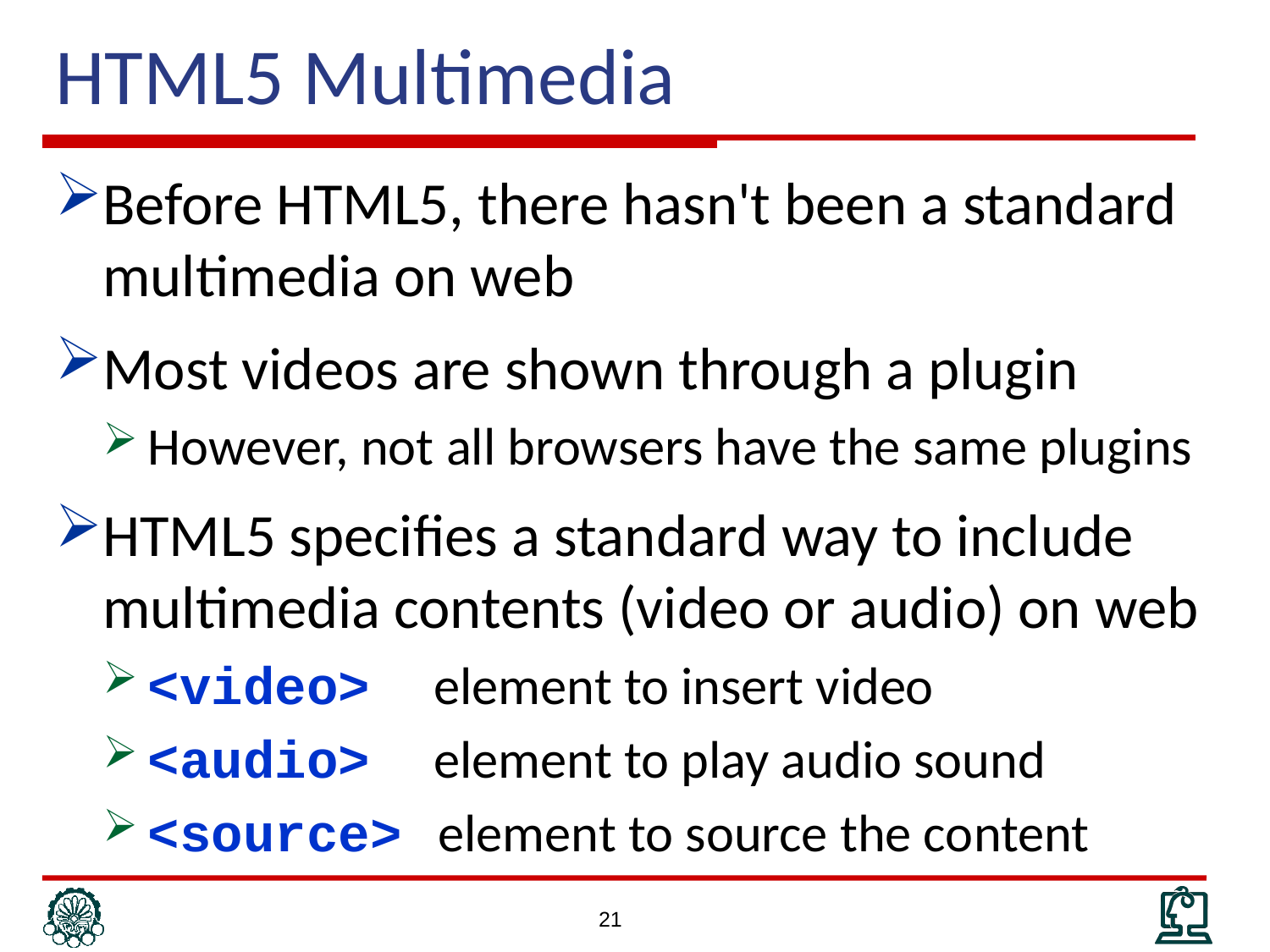

# HTML5 Multimedia
Before HTML5, there hasn't been a standard multimedia on web
Most videos are shown through a plugin
However, not all browsers have the same plugins
HTML5 specifies a standard way to include multimedia contents (video or audio) on web
<video>  element to insert video
<audio>  element to play audio sound
<source>   element to source the content
21